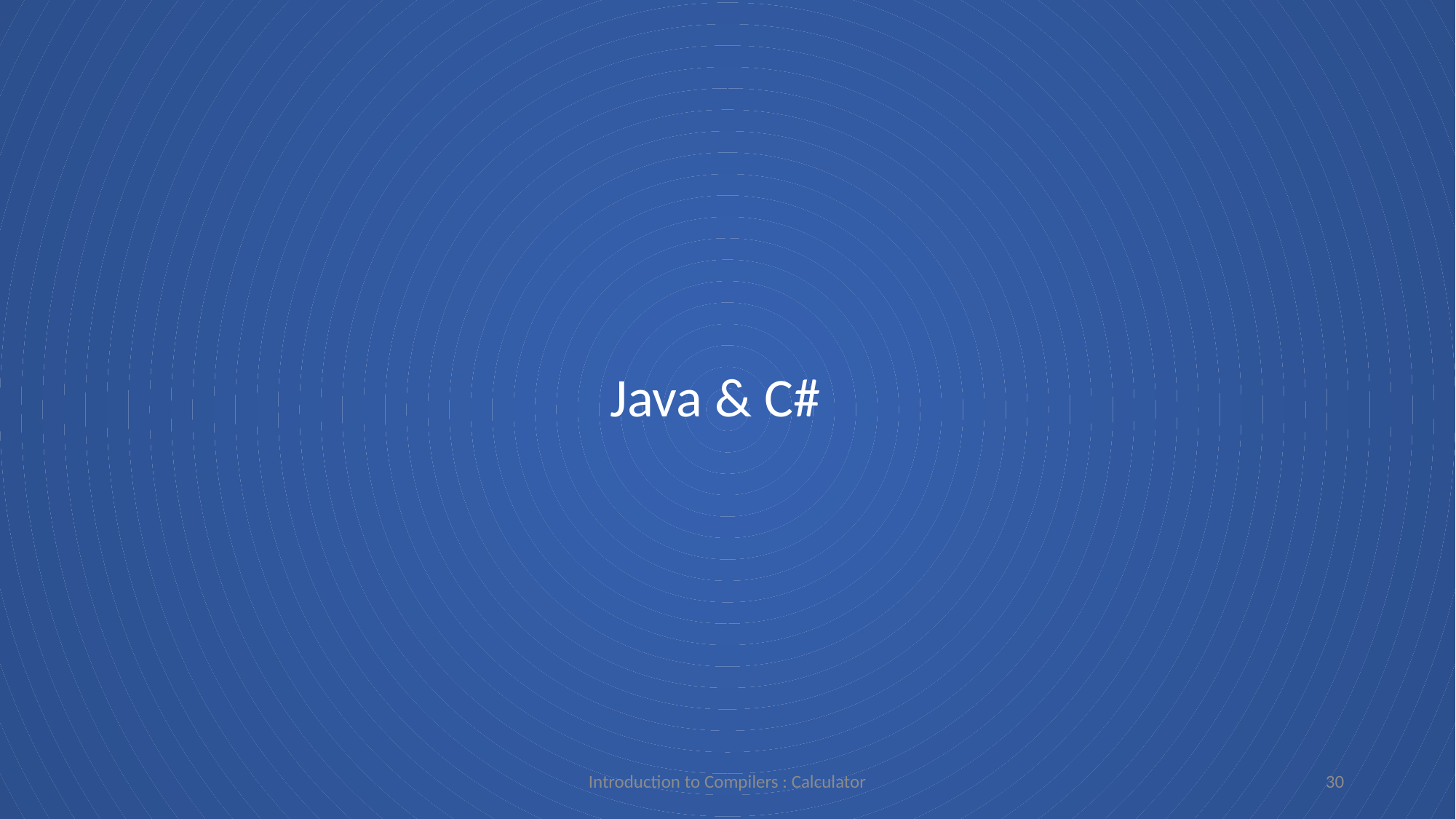

Java & C#
Introduction to Compilers : Calculator
30